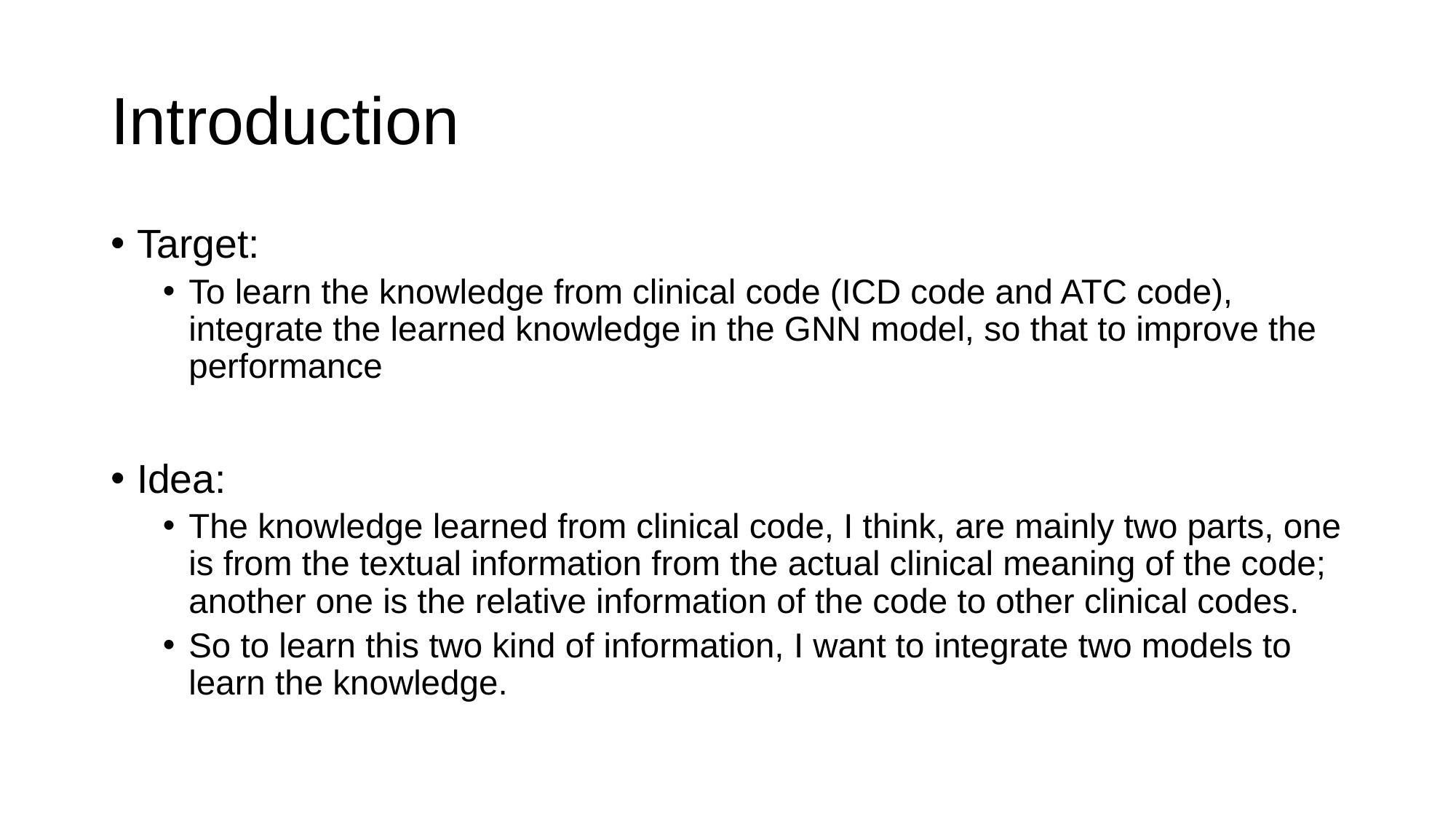

# Introduction
Target:
To learn the knowledge from clinical code (ICD code and ATC code), integrate the learned knowledge in the GNN model, so that to improve the performance

Idea:
The knowledge learned from clinical code, I think, are mainly two parts, one is from the textual information from the actual clinical meaning of the code; another one is the relative information of the code to other clinical codes.
So to learn this two kind of information, I want to integrate two models to learn the knowledge.